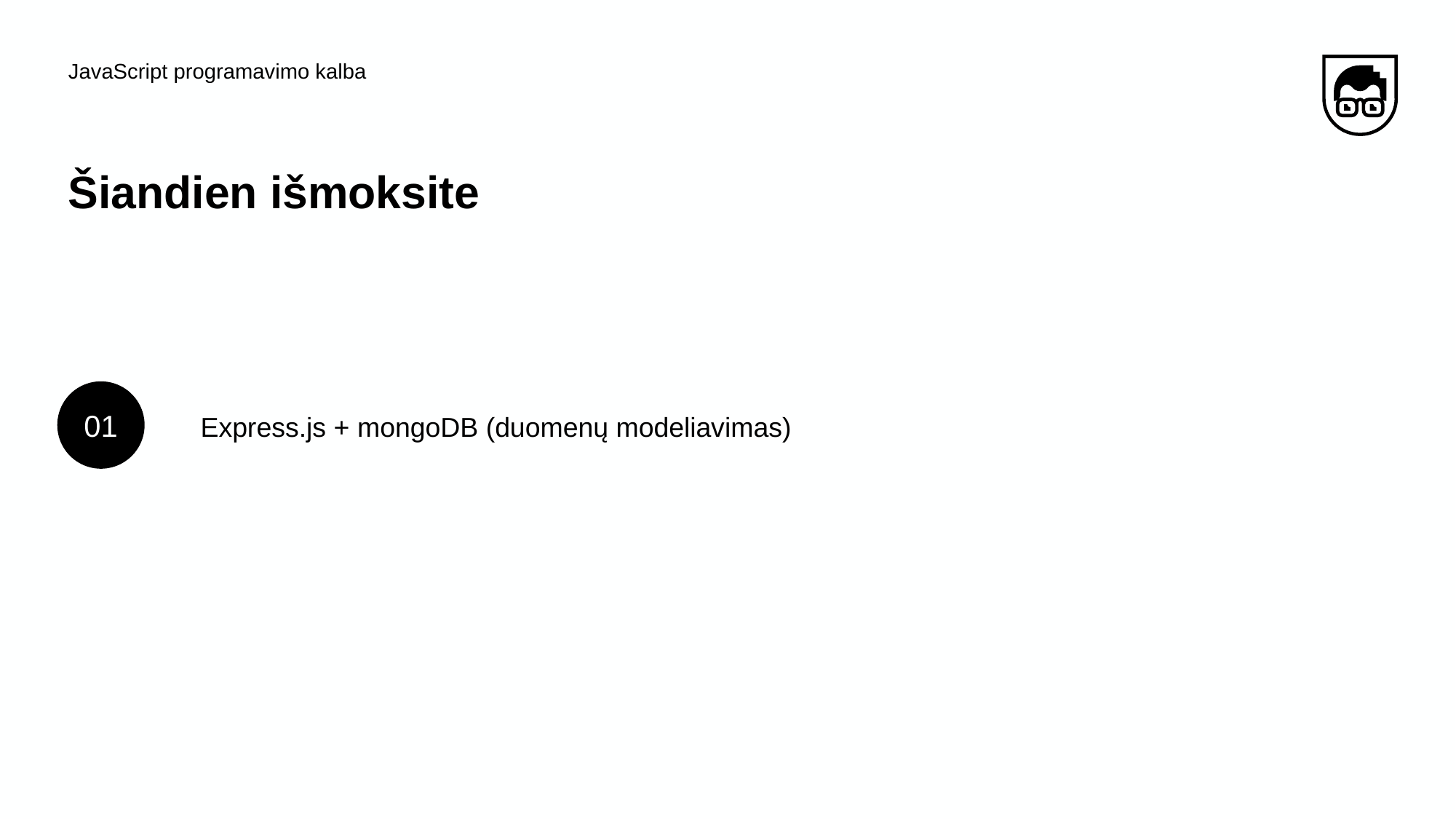

JavaScript programavimo kalba
# Šiandien išmoksite
01
Express.js + mongoDB (duomenų modeliavimas)